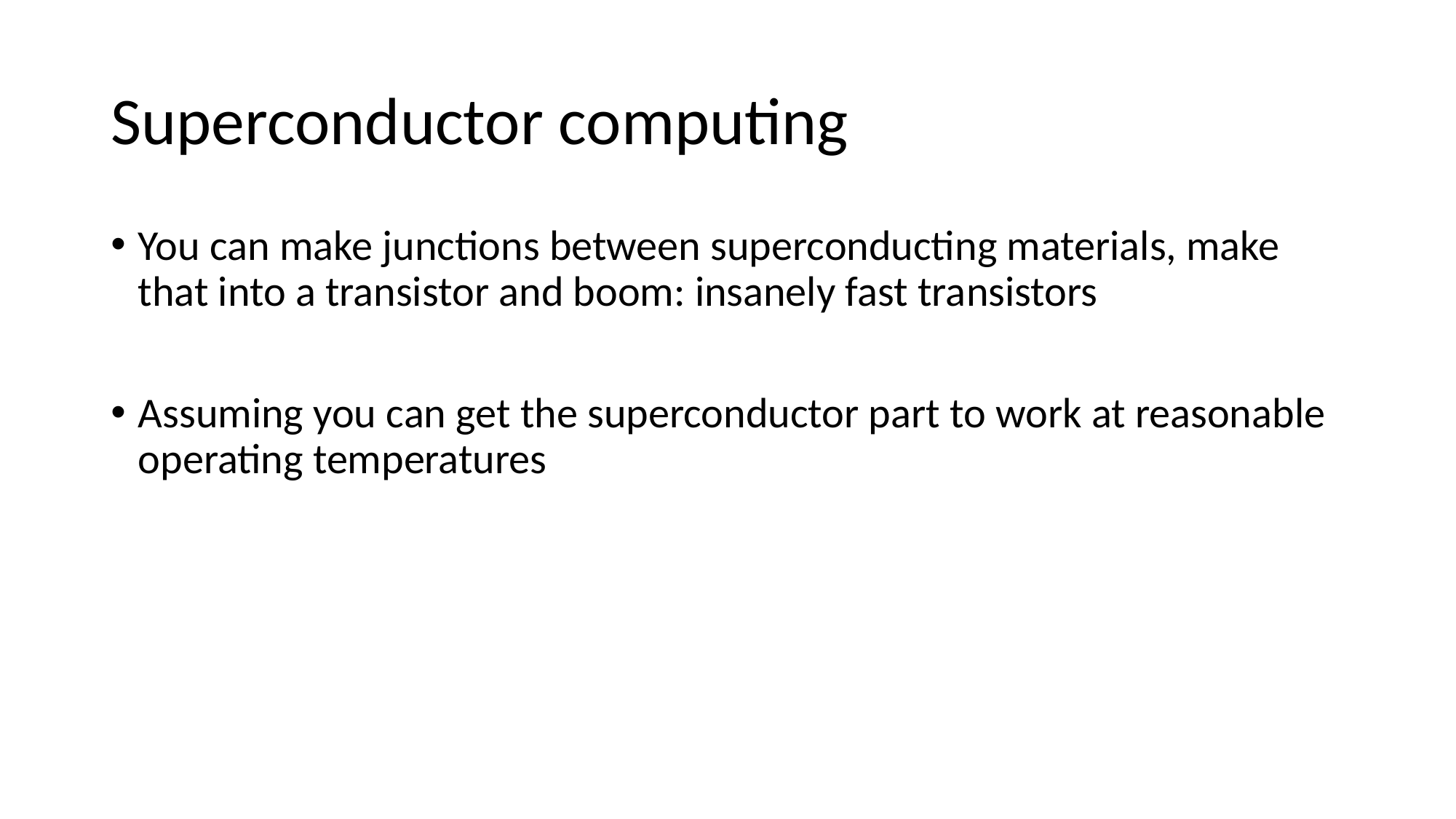

# Superconductor computing
You can make junctions between superconducting materials, make that into a transistor and boom: insanely fast transistors

Assuming you can get the superconductor part to work at reasonable operating temperatures